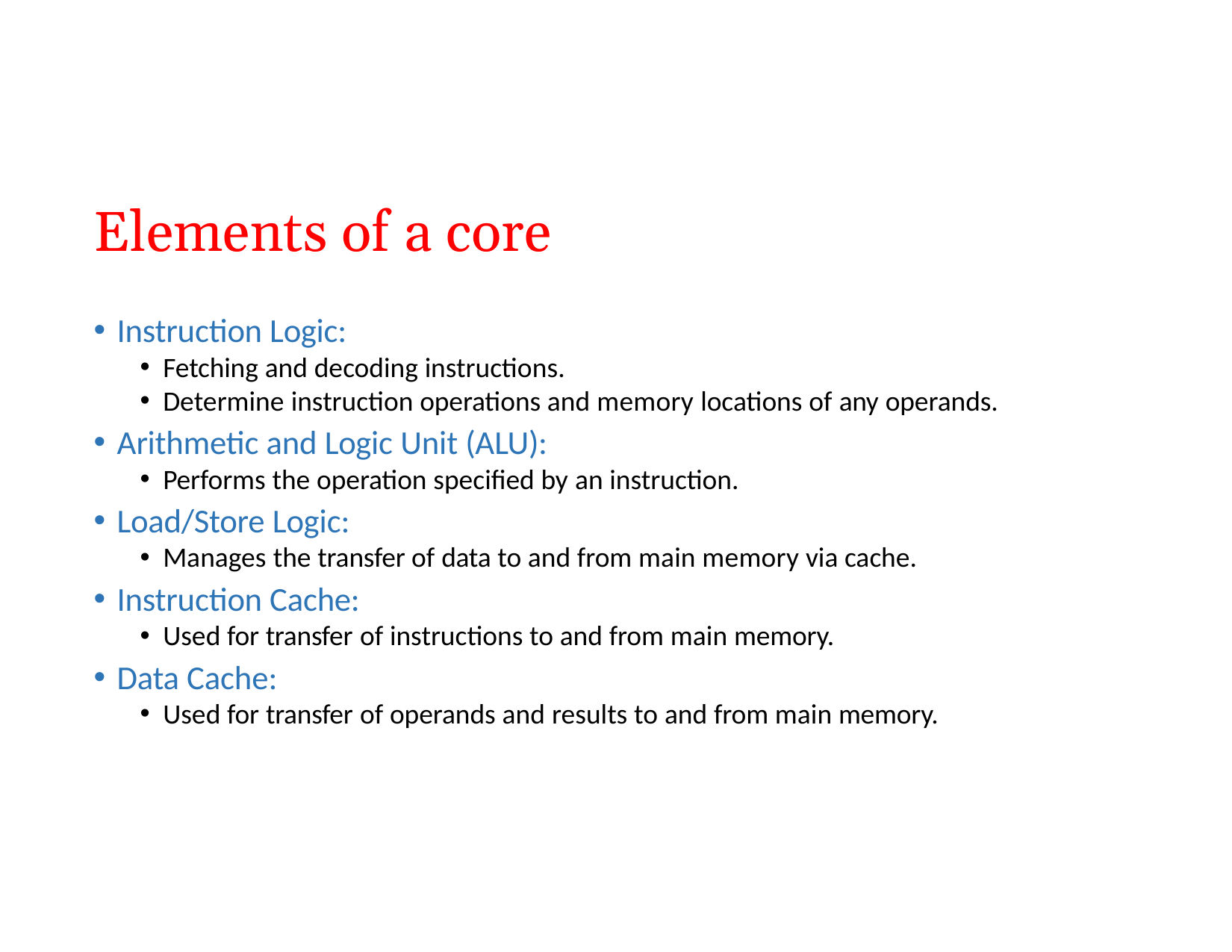

# Elements of a core
Instruction Logic:
Fetching and decoding instructions.
Determine instruction operations and memory locations of any operands.
Arithmetic and Logic Unit (ALU):
Performs the operation specified by an instruction.
Load/Store Logic:
Manages the transfer of data to and from main memory via cache.
Instruction Cache:
Used for transfer of instructions to and from main memory.
Data Cache:
Used for transfer of operands and results to and from main memory.